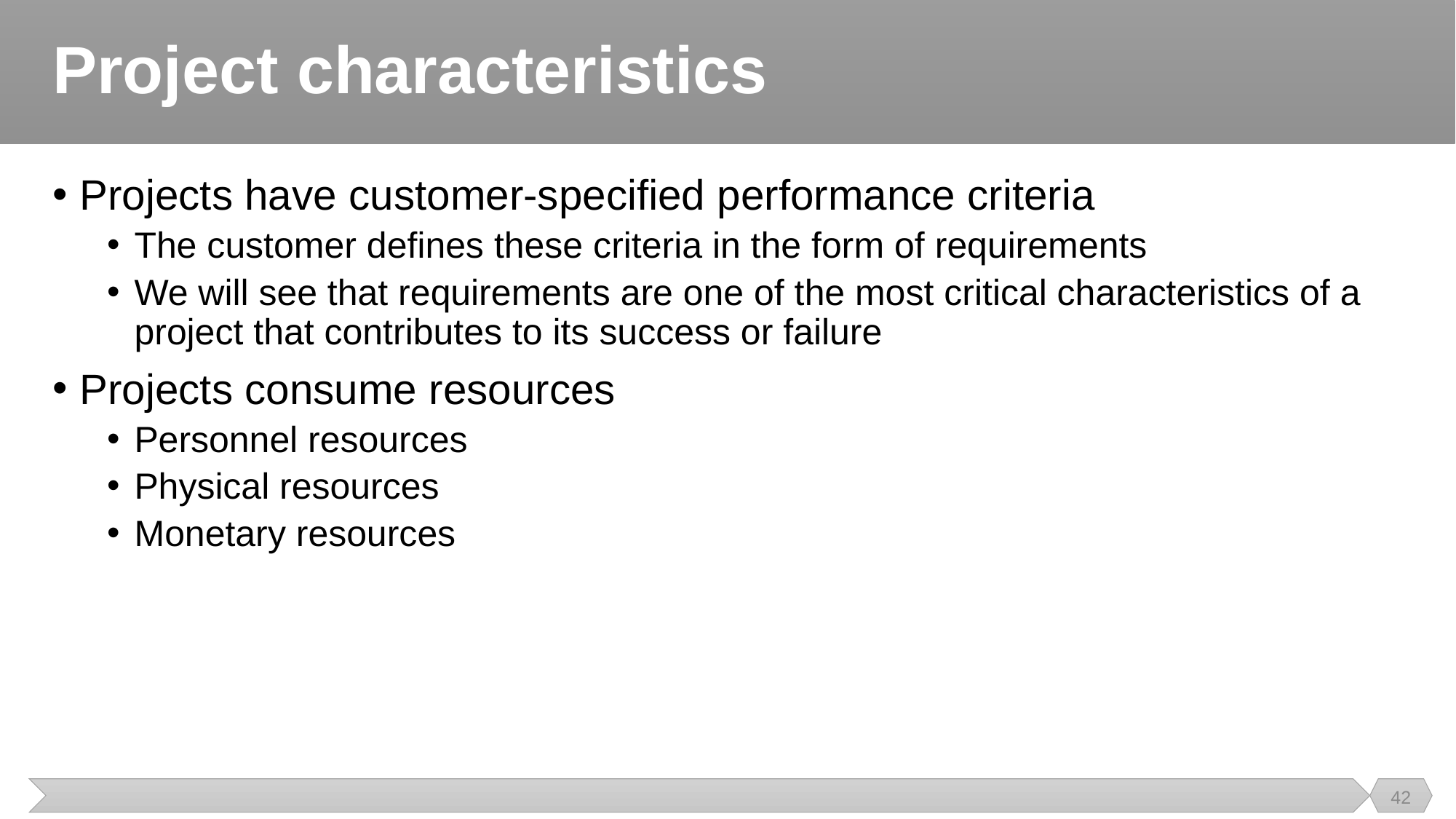

# Project characteristics
Projects have customer-speciﬁed performance criteria
The customer deﬁnes these criteria in the form of requirements
We will see that requirements are one of the most critical characteristics of a project that contributes to its success or failure
Projects consume resources
Personnel resources
Physical resources
Monetary resources
42